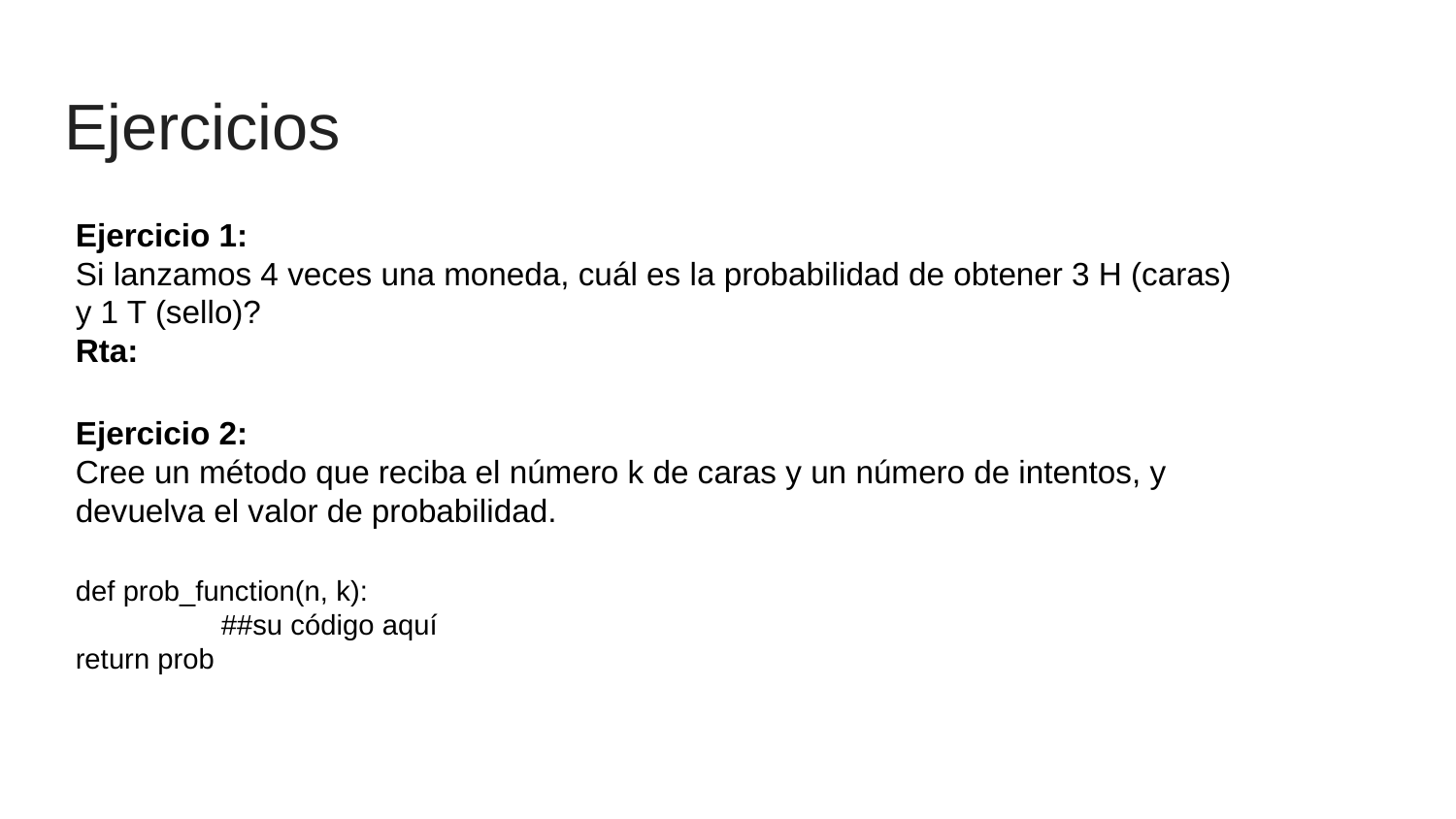

Ejercicios

Ejercicio 1:
Si lanzamos 4 veces una moneda, cuál es la probabilidad de obtener 3 H (caras) y 1 T (sello)?
Rta:

Ejercicio 2:
Cree un método que reciba el número k de caras y un número de intentos, y devuelva el valor de probabilidad.

def prob_function(n, k):
	##su código aquí
return prob